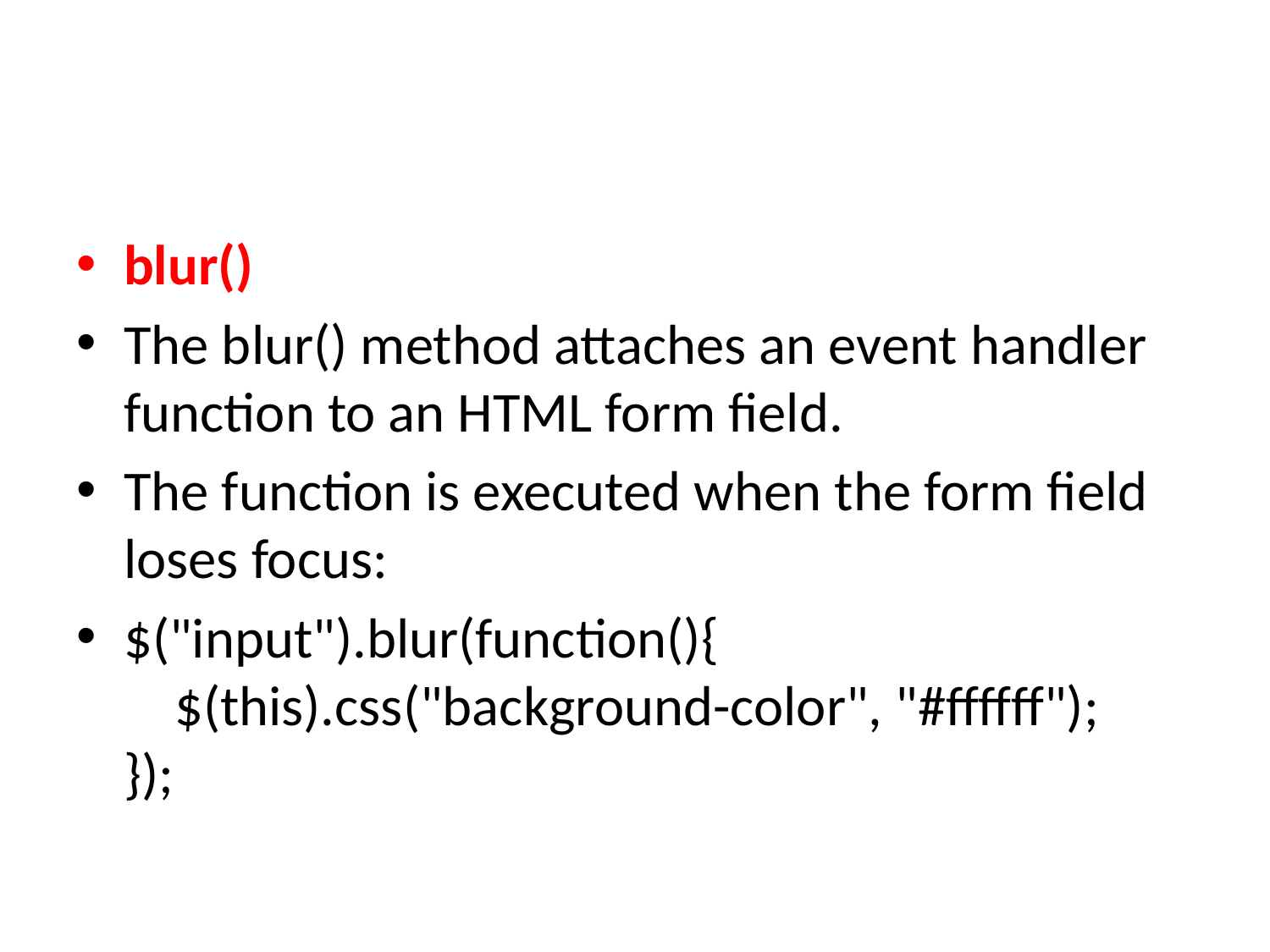

blur()
The blur() method attaches an event handler function to an HTML form field.
The function is executed when the form field loses focus:
$("input").blur(function(){
    $(this).css("background-color", "#ffffff");
});